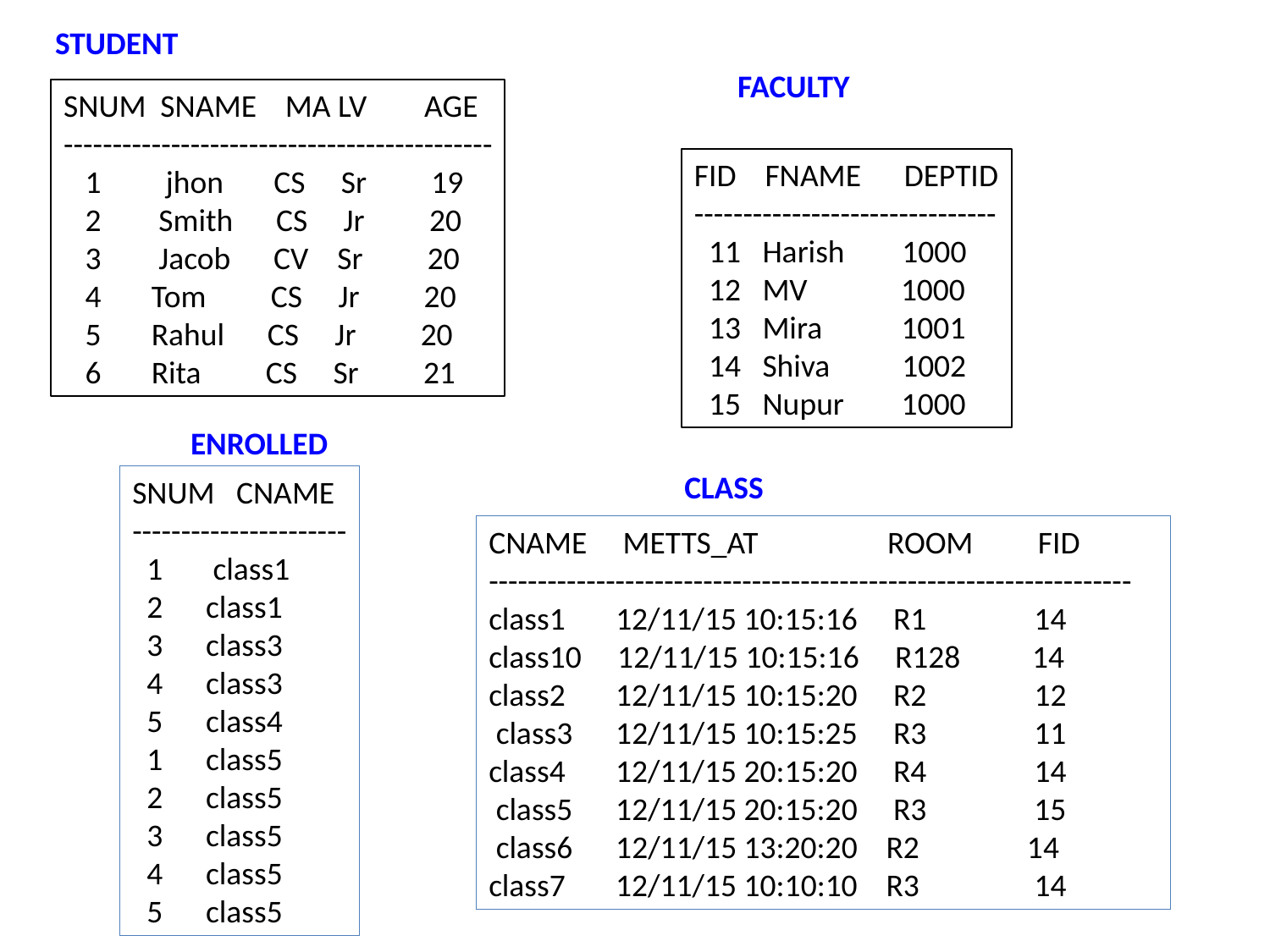

STUDENT
FACULTY
SNUM  SNAME    MA LV        AGE
--------------------------------------------
   1         jhon       CS     Sr         19
   2        Smith      CS     Jr         20
   3        Jacob      CV    Sr         20
   4       Tom         CS     Jr         20
   5       Rahul      CS     Jr         20
   6       Rita         CS     Sr         21
FID    FNAME      DEPTID
-------------------------------
  11   Harish        1000
  12   MV             1000
  13   Mira           1001
  14   Shiva          1002
  15   Nupur        1000
ENROLLED
CLASS
SNUM   CNAME
----------------------
  1       class1
  2      class1
  3      class3
  4      class3
  5      class4
  1      class5
  2      class5
  3      class5
  4      class5
  5      class5
CNAME	 METTS_AT                  ROOM         FID
------------------------------------------------------------------
class1 	12/11/15 10:15:16     R1               14
class10     12/11/15 10:15:16     R128          14
class2       12/11/15 10:15:20     R2               12
 class3      12/11/15 10:15:25     R3               11
class4       12/11/15 20:15:20     R4               14
 class5      12/11/15 20:15:20     R3               15
 class6      12/11/15 13:20:20    R2               14
class7       12/11/15 10:10:10    R3                14